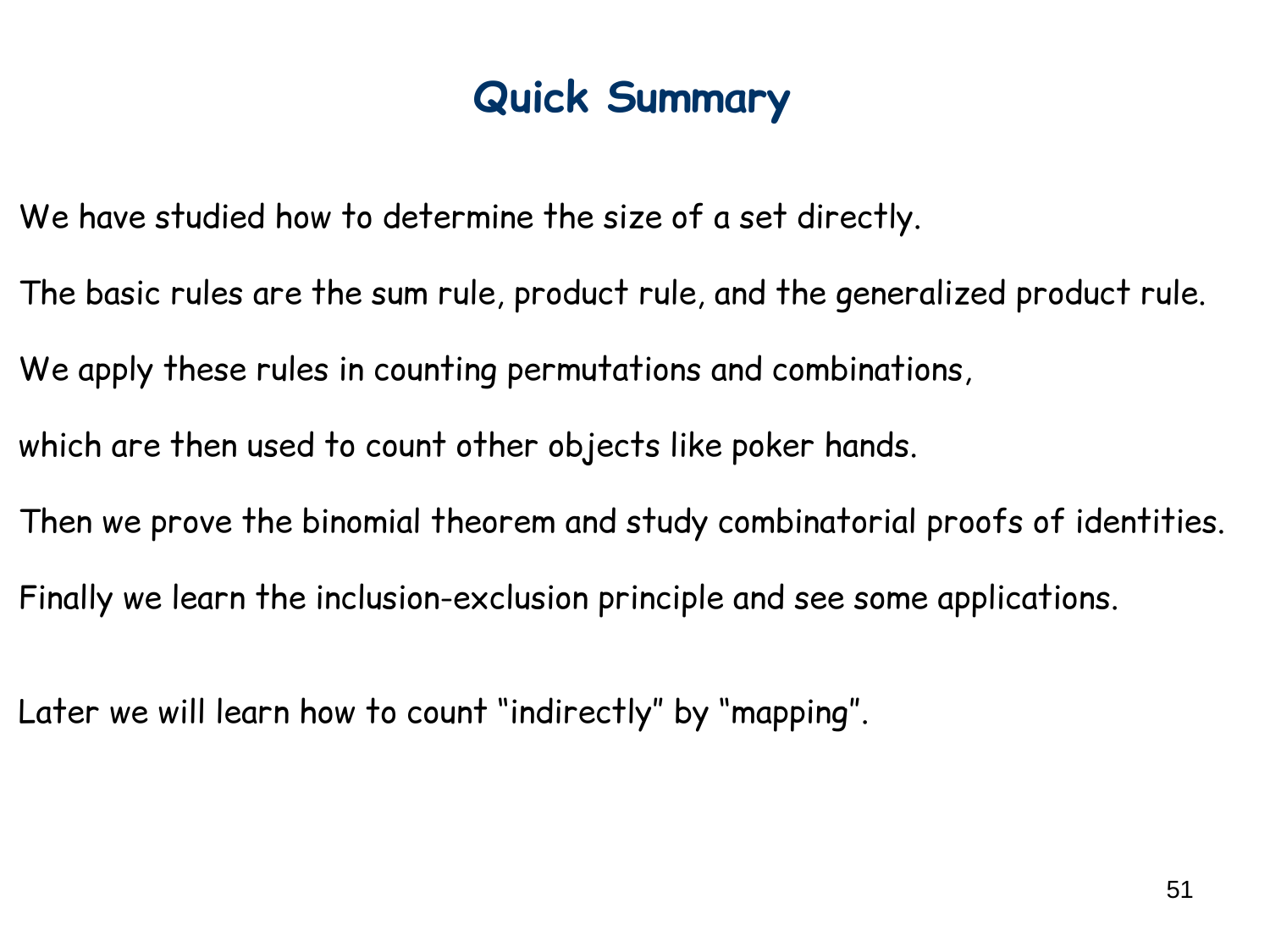

Quick Summary
We have studied how to determine the size of a set directly.

The basic rules are the sum rule, product rule, and the generalized product rule.

We apply these rules in counting permutations and combinations,

which are then used to count other objects like poker hands.

Then we prove the binomial theorem and study combinatorial proofs of identities.

Finally we learn the inclusion-exclusion principle and see some applications.

Later we will learn how to count “indirectly” by “mapping”.
51